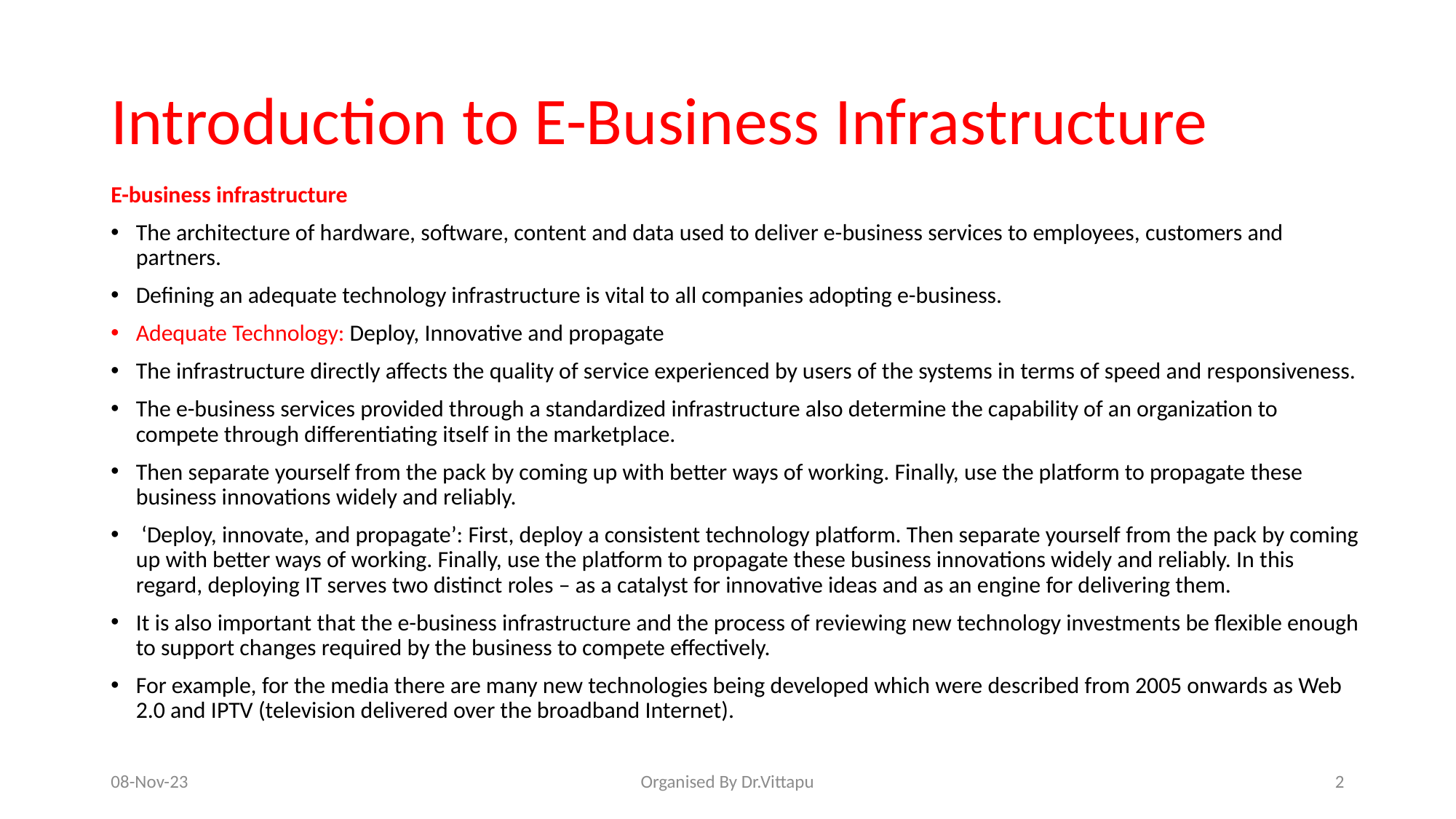

# Introduction to E-Business Infrastructure
E-business infrastructure
The architecture of hardware, software, content and data used to deliver e-business services to employees, customers and partners.
Defining an adequate technology infrastructure is vital to all companies adopting e-business.
Adequate Technology: Deploy, Innovative and propagate
The infrastructure directly affects the quality of service experienced by users of the systems in terms of speed and responsiveness.
The e-business services provided through a standardized infrastructure also determine the capability of an organization to compete through differentiating itself in the marketplace.
Then separate yourself from the pack by coming up with better ways of working. Finally, use the platform to propagate these business innovations widely and reliably.
 ‘Deploy, innovate, and propagate’: First, deploy a consistent technology platform. Then separate yourself from the pack by coming up with better ways of working. Finally, use the platform to propagate these business innovations widely and reliably. In this regard, deploying IT serves two distinct roles – as a catalyst for innovative ideas and as an engine for delivering them.
It is also important that the e-business infrastructure and the process of reviewing new technology investments be flexible enough to support changes required by the business to compete effectively.
For example, for the media there are many new technologies being developed which were described from 2005 onwards as Web 2.0 and IPTV (television delivered over the broadband Internet).

08-Nov-23
Organised By Dr.Vittapu
2